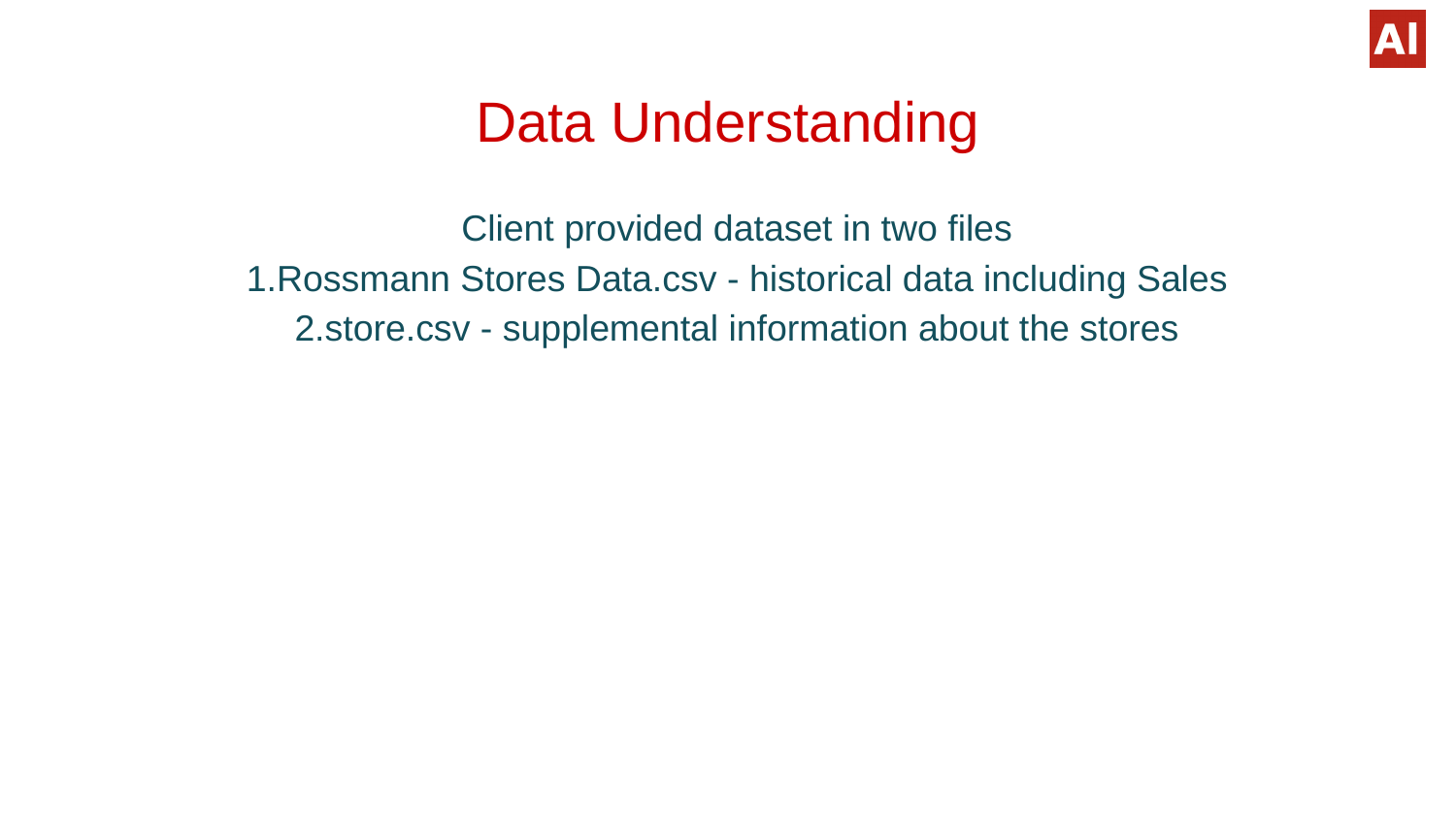

# Data Understanding
Client provided dataset in two files
1.Rossmann Stores Data.csv - historical data including Sales
2.store.csv - supplemental information about the stores